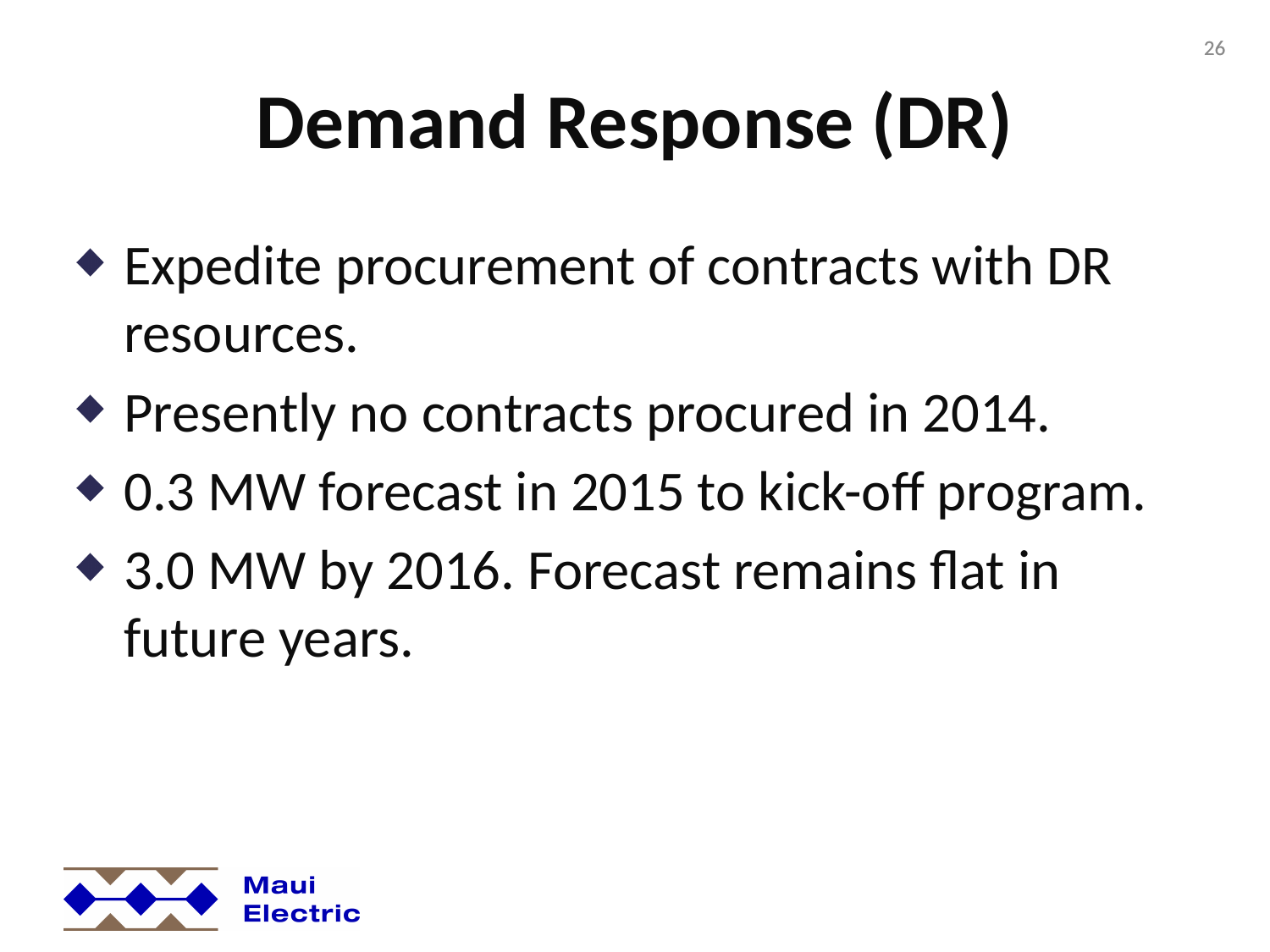

26
# Demand Response (DR)
Expedite procurement of contracts with DR resources.
Presently no contracts procured in 2014.
0.3 MW forecast in 2015 to kick-off program.
3.0 MW by 2016. Forecast remains flat in future years.